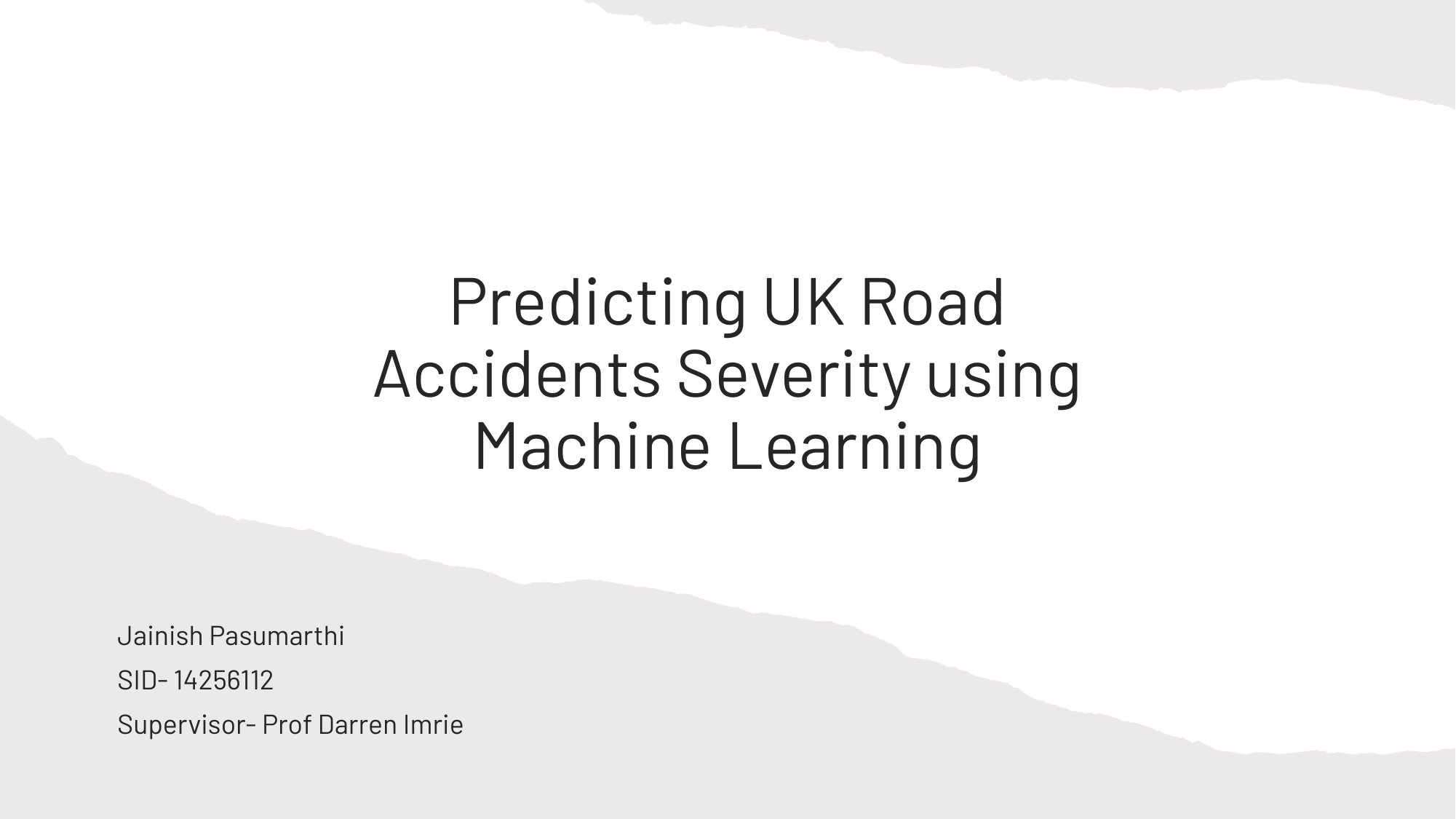

# Predicting UK Road Accidents Severity using Machine Learning

Jainish Pasumarthi
SID- 14256112
Supervisor- Prof Darren Imrie